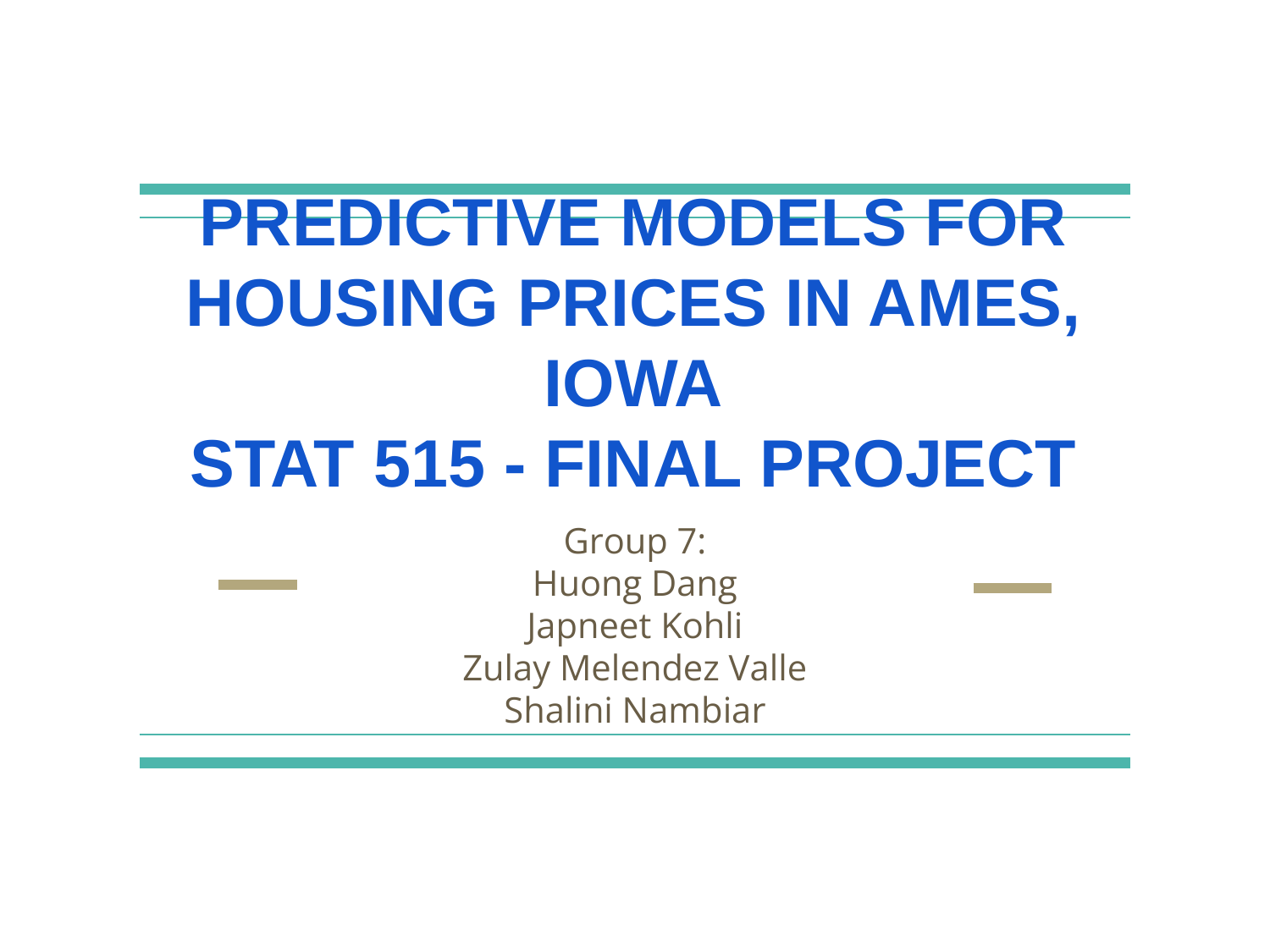

# PREDICTIVE MODELS FOR HOUSING PRICES IN AMES, IOWA
STAT 515 - FINAL PROJECT
Group 7:
Huong Dang
Japneet Kohli
Zulay Melendez Valle
Shalini Nambiar